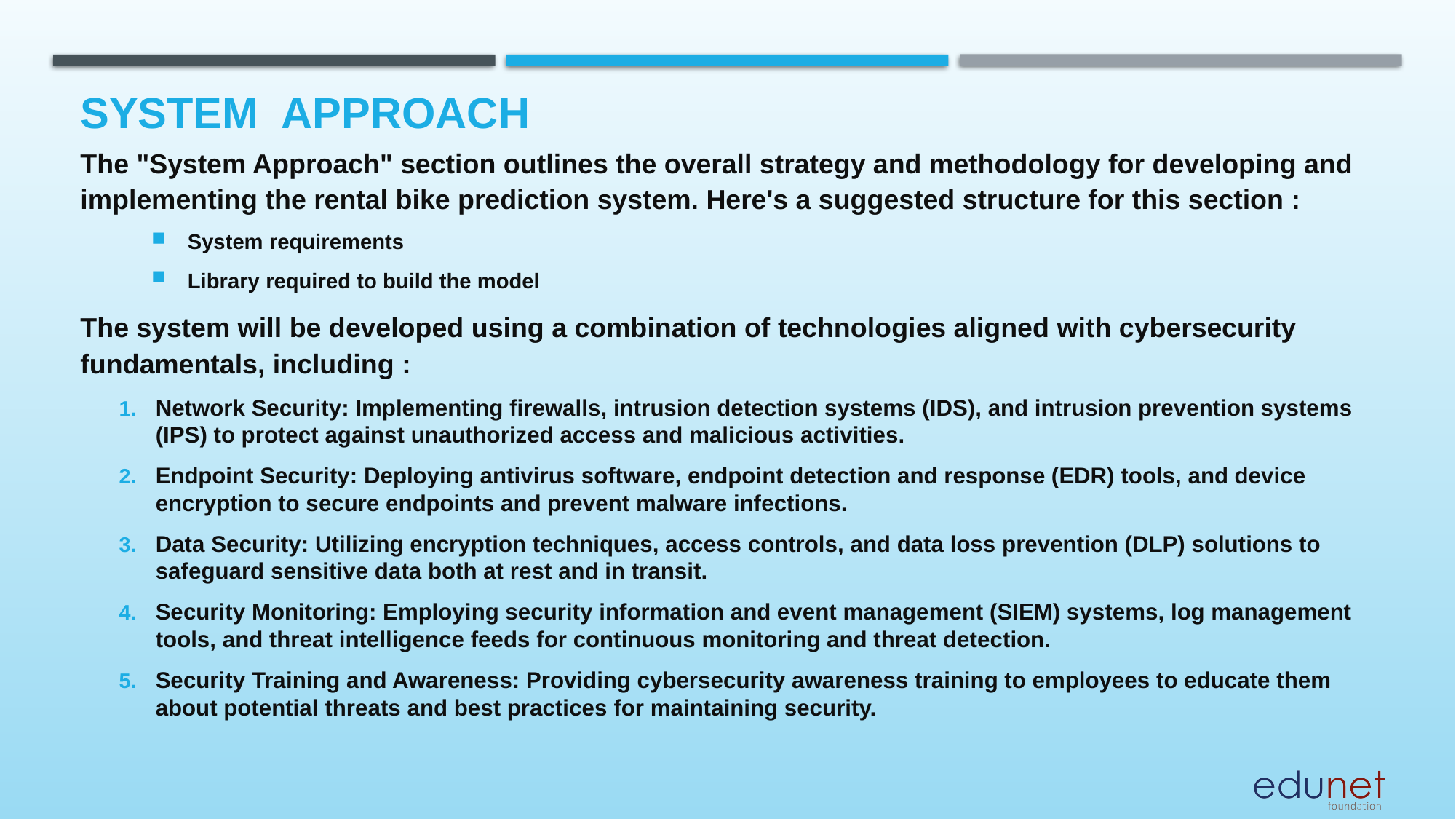

# System  Approach
The "System Approach" section outlines the overall strategy and methodology for developing and implementing the rental bike prediction system. Here's a suggested structure for this section :
System requirements
Library required to build the model
The system will be developed using a combination of technologies aligned with cybersecurity fundamentals, including :
Network Security: Implementing firewalls, intrusion detection systems (IDS), and intrusion prevention systems (IPS) to protect against unauthorized access and malicious activities.
Endpoint Security: Deploying antivirus software, endpoint detection and response (EDR) tools, and device encryption to secure endpoints and prevent malware infections.
Data Security: Utilizing encryption techniques, access controls, and data loss prevention (DLP) solutions to safeguard sensitive data both at rest and in transit.
Security Monitoring: Employing security information and event management (SIEM) systems, log management tools, and threat intelligence feeds for continuous monitoring and threat detection.
Security Training and Awareness: Providing cybersecurity awareness training to employees to educate them about potential threats and best practices for maintaining security.